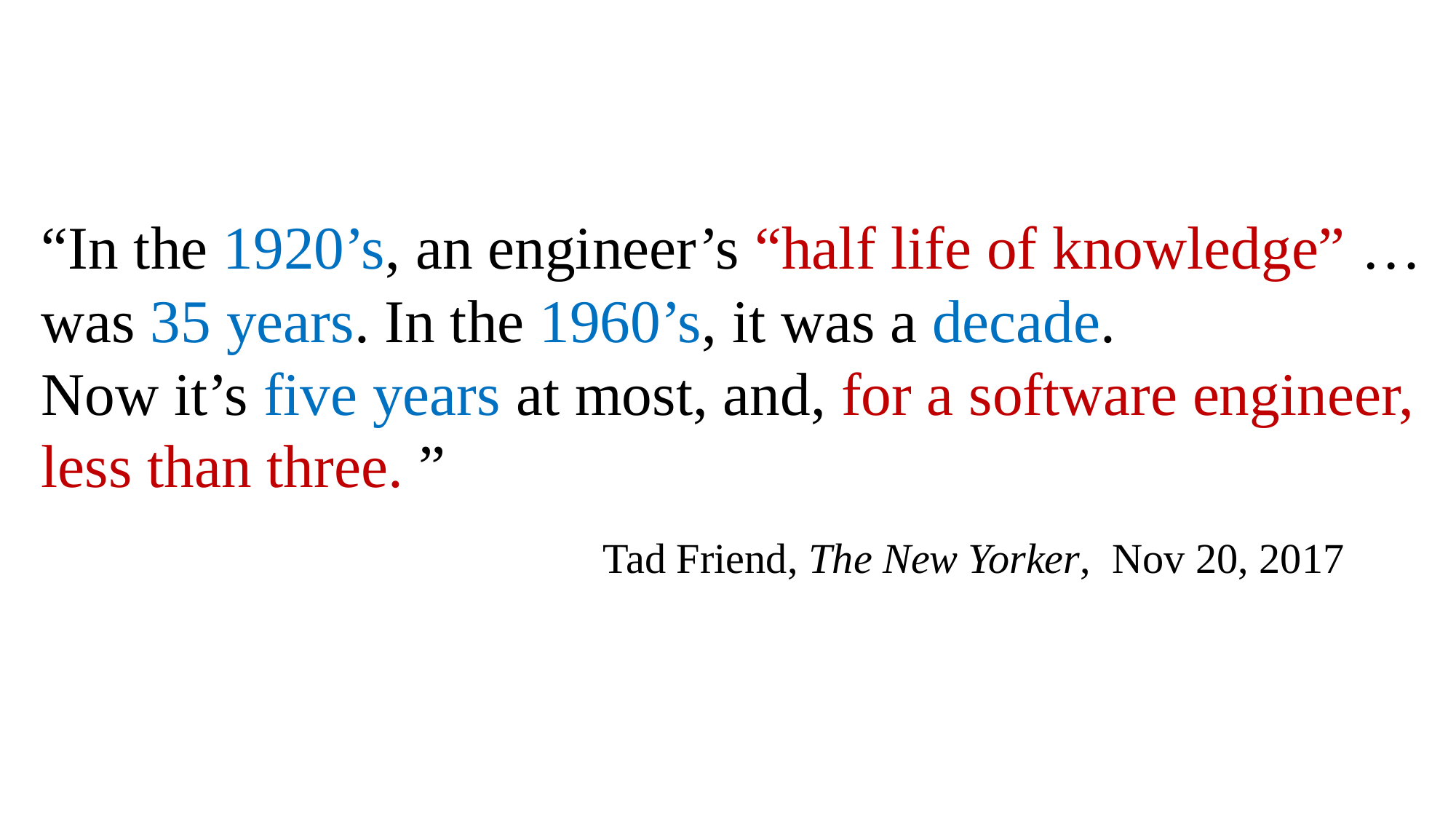

“In the 1920’s, an engineer’s “half life of knowledge” … was 35 years. In the 1960’s, it was a decade.
Now it’s five years at most, and, for a software engineer, less than three. ”
Tad Friend, The New Yorker,  Nov 20, 2017